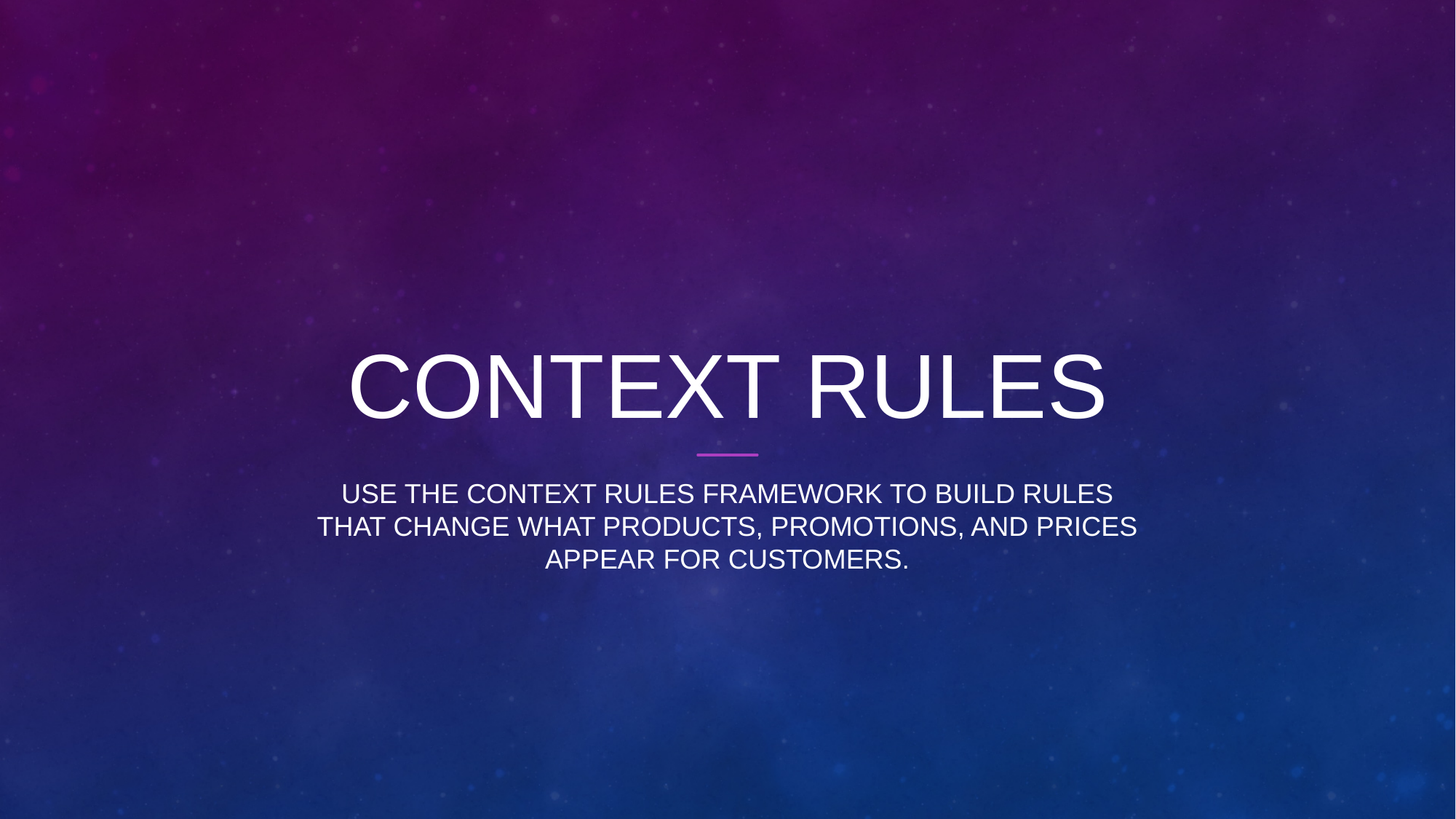

# Context Rules
Use the context rules framework to build rules that change what products, promotions, and prices appear for customers.